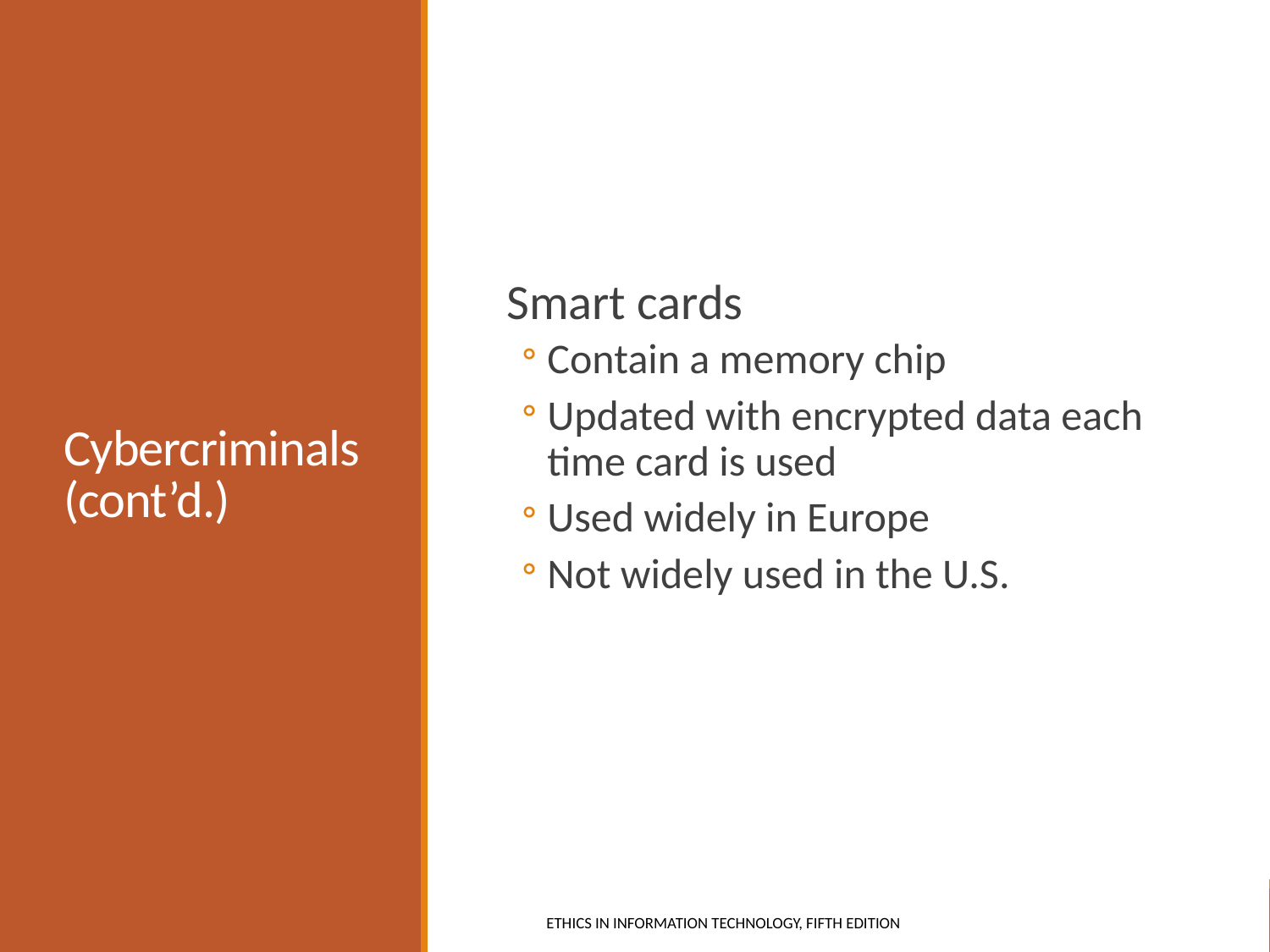

# Cybercriminals (cont’d.)
Smart cards
Contain a memory chip
Updated with encrypted data each time card is used
Used widely in Europe
Not widely used in the U.S.

Ethics in Information Technology, fifth Edition